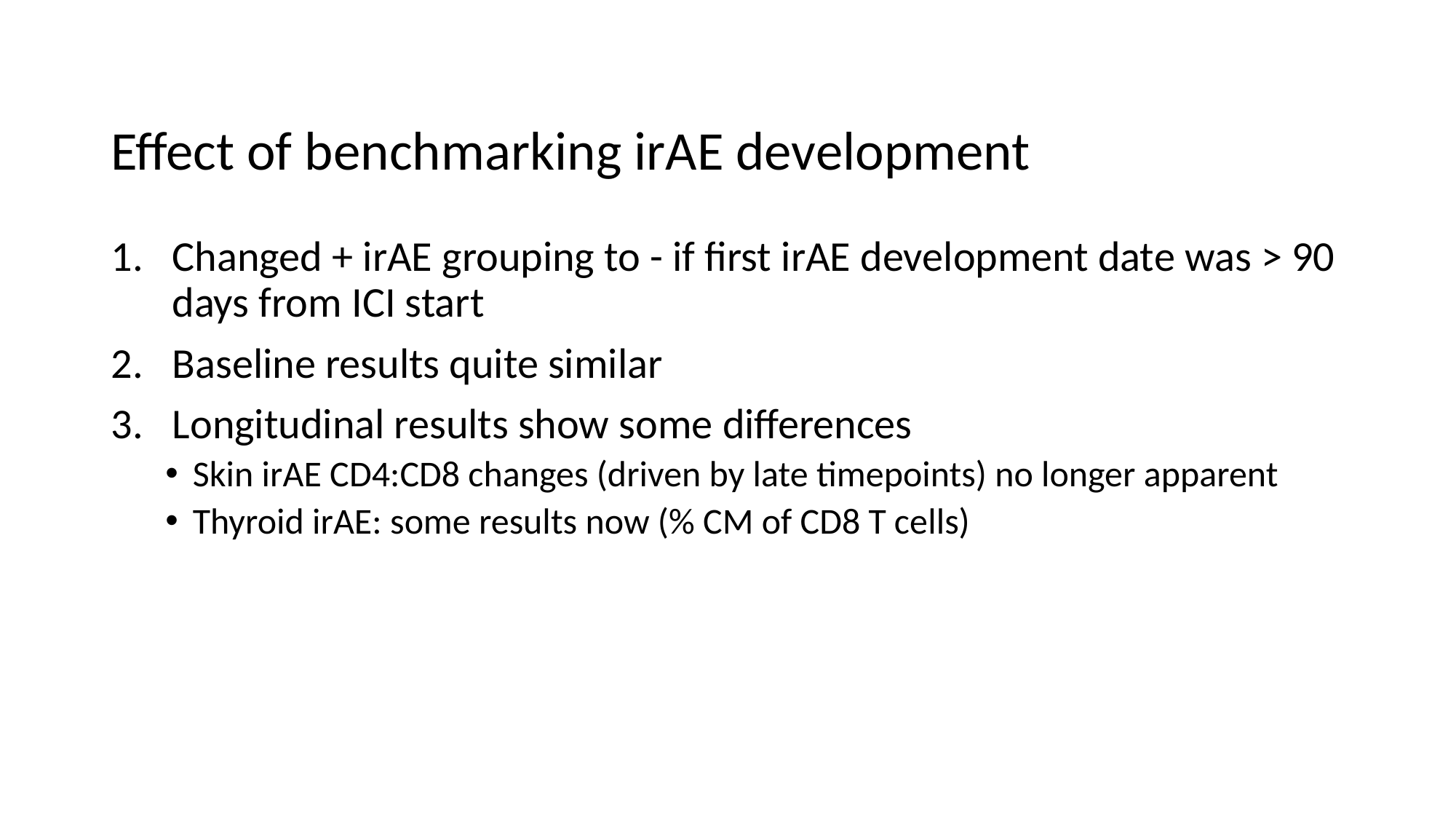

# Effect of benchmarking irAE development
Changed + irAE grouping to - if first irAE development date was > 90 days from ICI start
Baseline results quite similar
Longitudinal results show some differences
Skin irAE CD4:CD8 changes (driven by late timepoints) no longer apparent
Thyroid irAE: some results now (% CM of CD8 T cells)